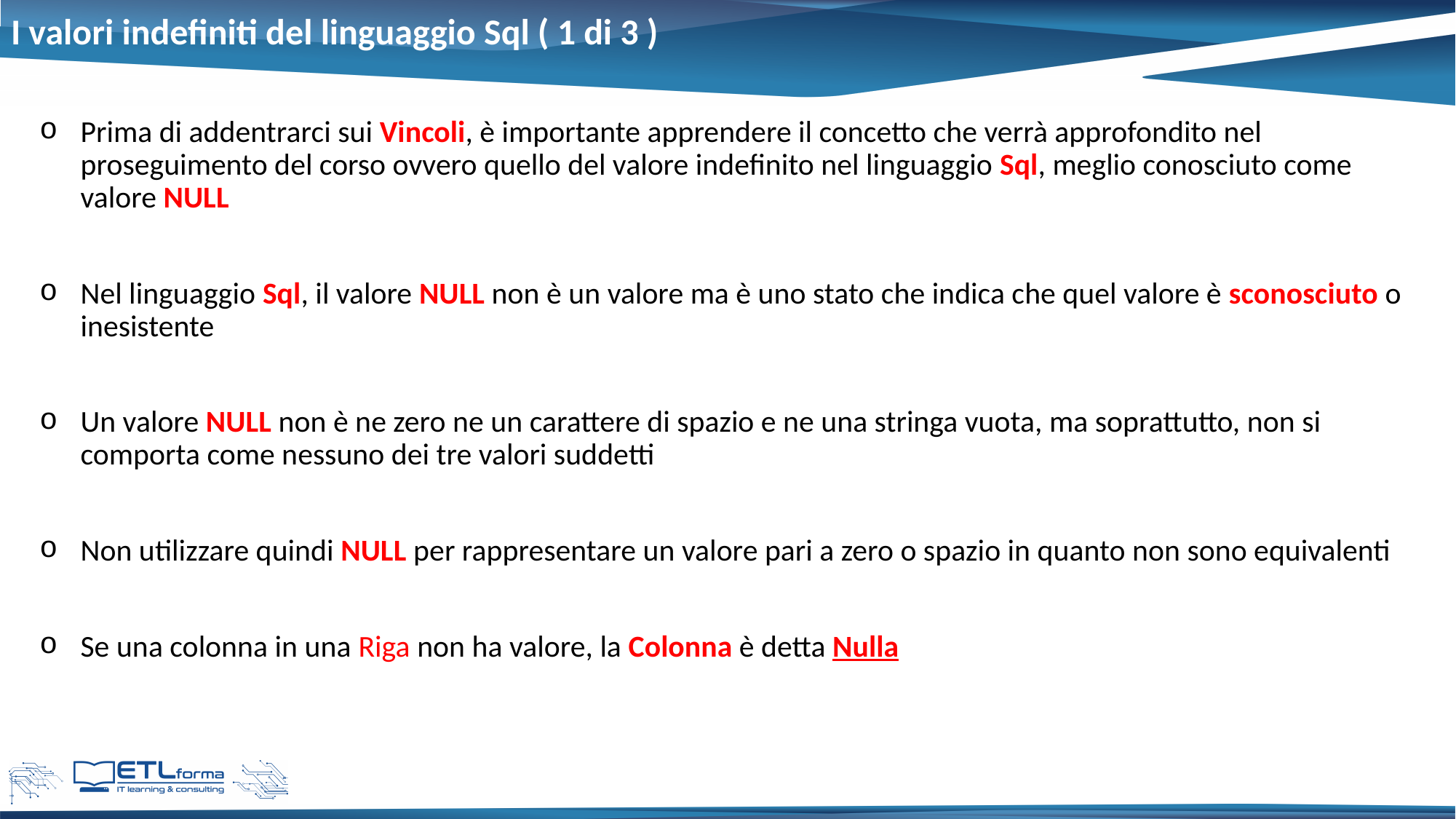

# I valori indefiniti del linguaggio Sql ( 1 di 3 )
Prima di addentrarci sui Vincoli, è importante apprendere il concetto che verrà approfondito nel proseguimento del corso ovvero quello del valore indefinito nel linguaggio Sql, meglio conosciuto come valore NULL

Nel linguaggio Sql, il valore NULL non è un valore ma è uno stato che indica che quel valore è sconosciuto o inesistente

Un valore NULL non è ne zero ne un carattere di spazio e ne una stringa vuota, ma soprattutto, non si comporta come nessuno dei tre valori suddetti

Non utilizzare quindi NULL per rappresentare un valore pari a zero o spazio in quanto non sono equivalenti

Se una colonna in una Riga non ha valore, la Colonna è detta Nulla